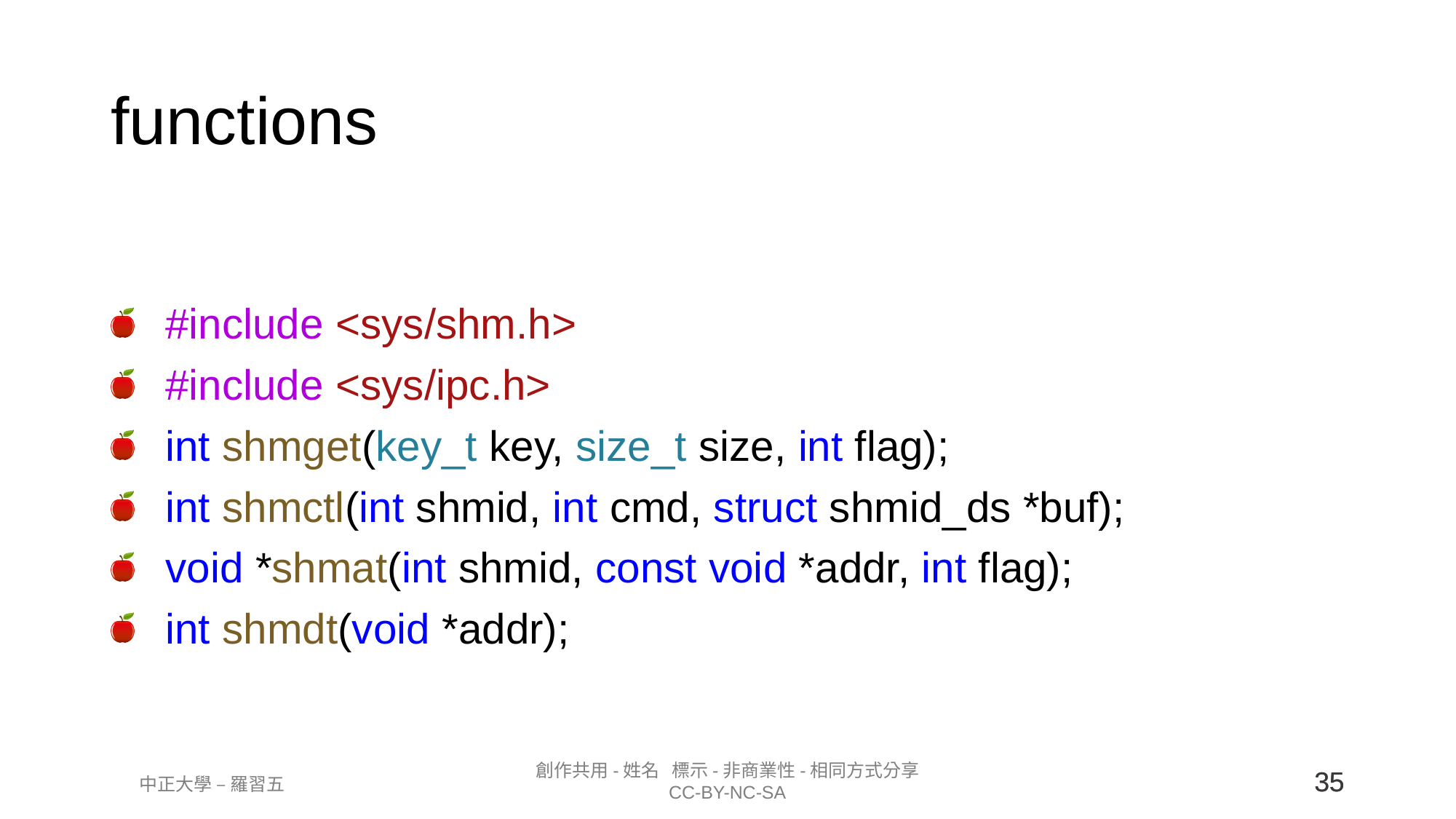

# functions
#include <sys/shm.h>
#include <sys/ipc.h>
int shmget(key_t key, size_t size, int flag);
int shmctl(int shmid, int cmd, struct shmid_ds *buf);
void *shmat(int shmid, const void *addr, int flag);
int shmdt(void *addr);